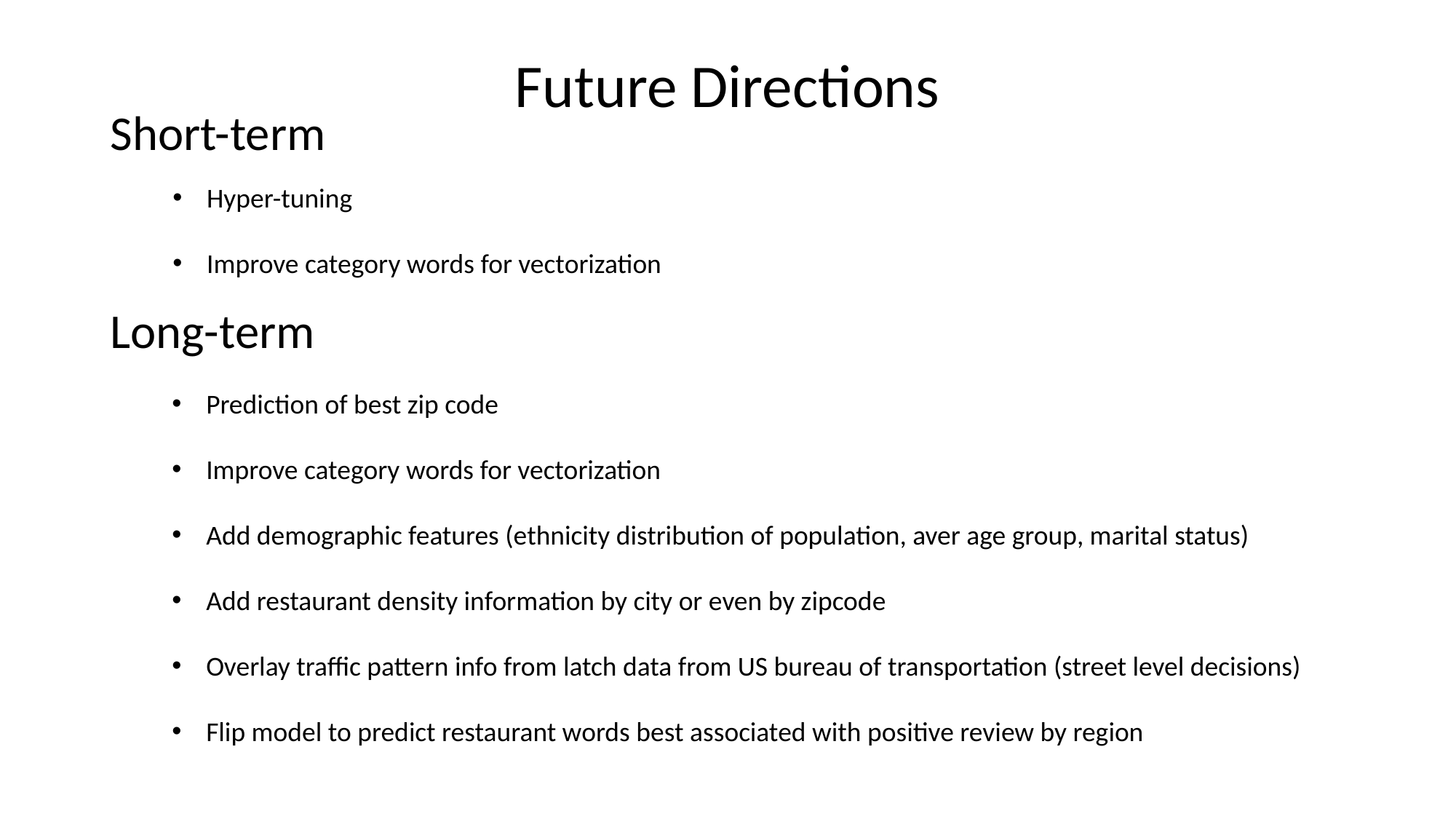

Future Directions
Short-term
Hyper-tuning

Improve category words for vectorization
Long-term
Prediction of best zip code

Improve category words for vectorization

Add demographic features (ethnicity distribution of population, aver age group, marital status)

Add restaurant density information by city or even by zipcode

Overlay traffic pattern info from latch data from US bureau of transportation (street level decisions)

Flip model to predict restaurant words best associated with positive review by region